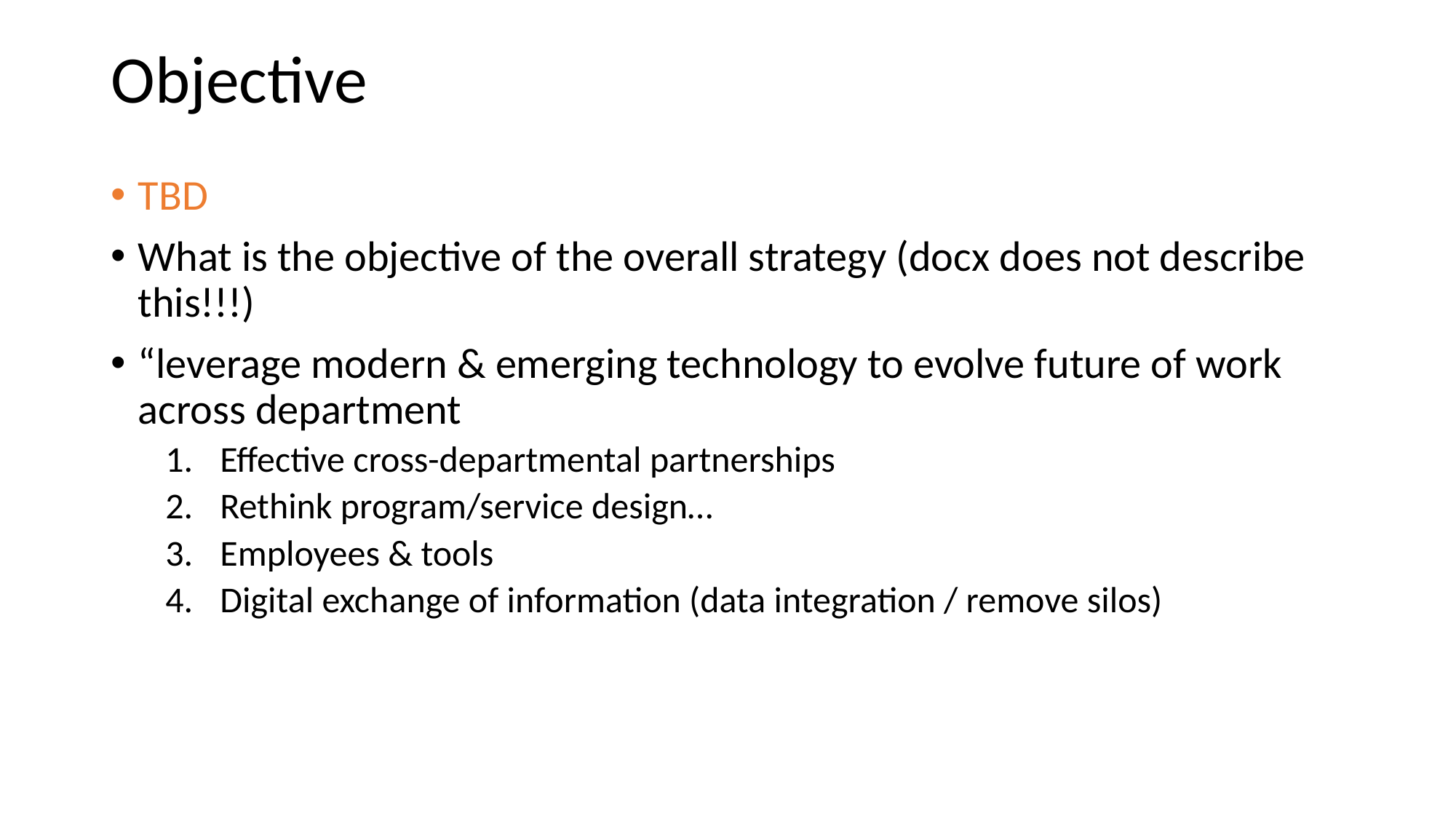

# Objective
TBD
What is the objective of the overall strategy (docx does not describe this!!!)
“leverage modern & emerging technology to evolve future of work across department
Effective cross-departmental partnerships
Rethink program/service design…
Employees & tools
Digital exchange of information (data integration / remove silos)